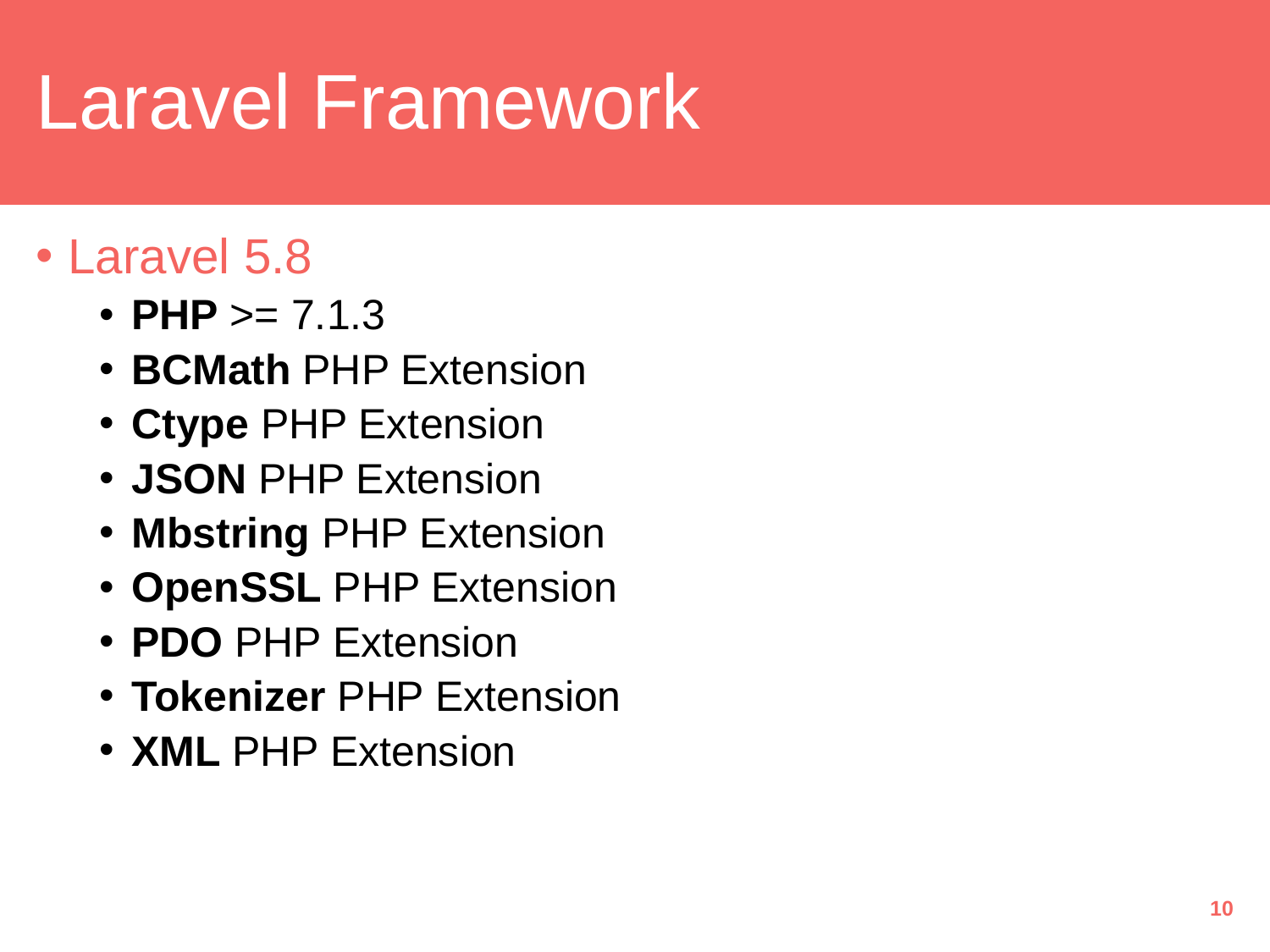

# Laravel Framework
Laravel 5.8
PHP >= 7.1.3
BCMath PHP Extension
Ctype PHP Extension
JSON PHP Extension
Mbstring PHP Extension
OpenSSL PHP Extension
PDO PHP Extension
Tokenizer PHP Extension
XML PHP Extension
10